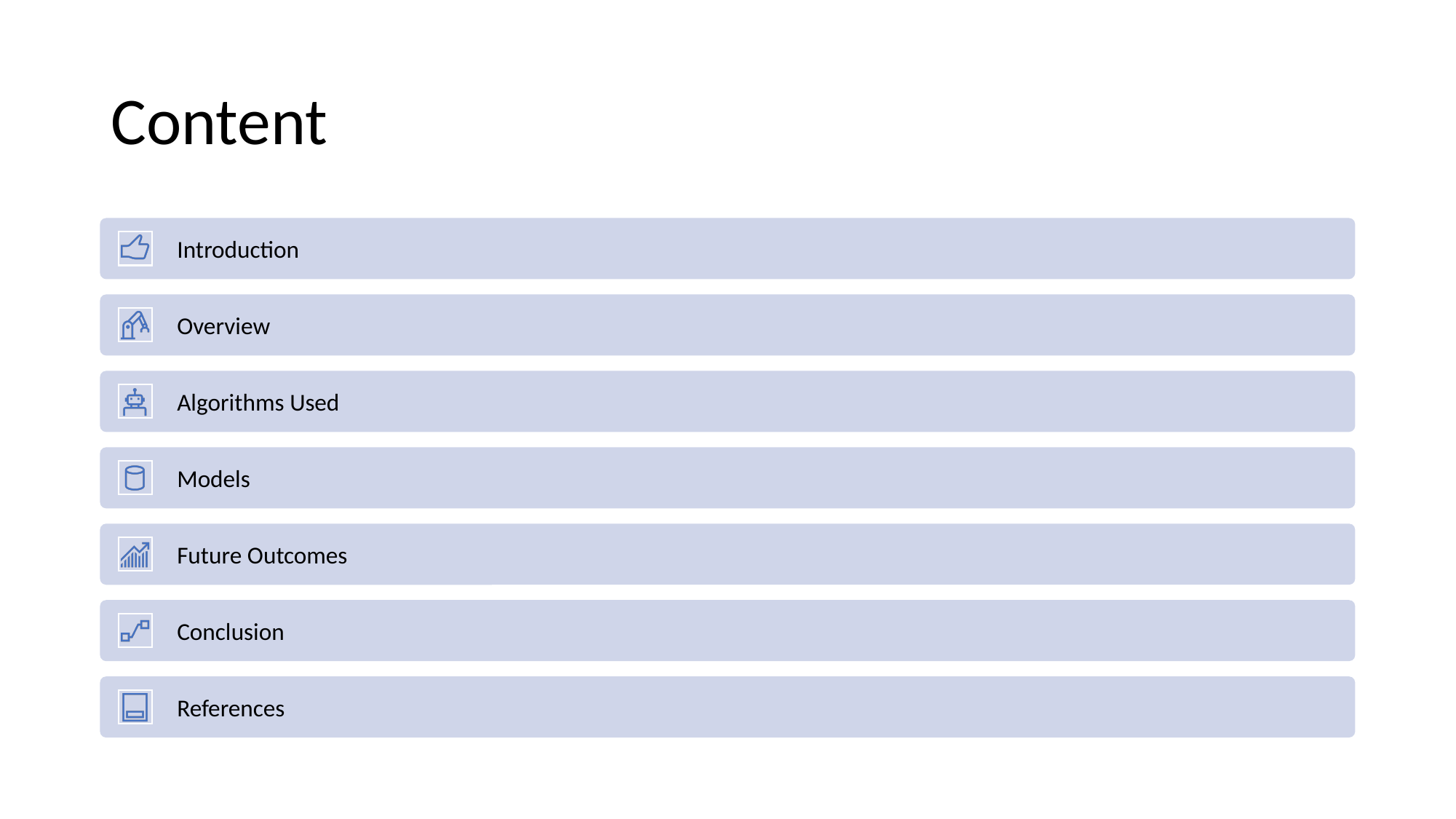

# Content
Introduction
Overview
Algorithms Used
Models

Future Outcomes
Conclusion
References